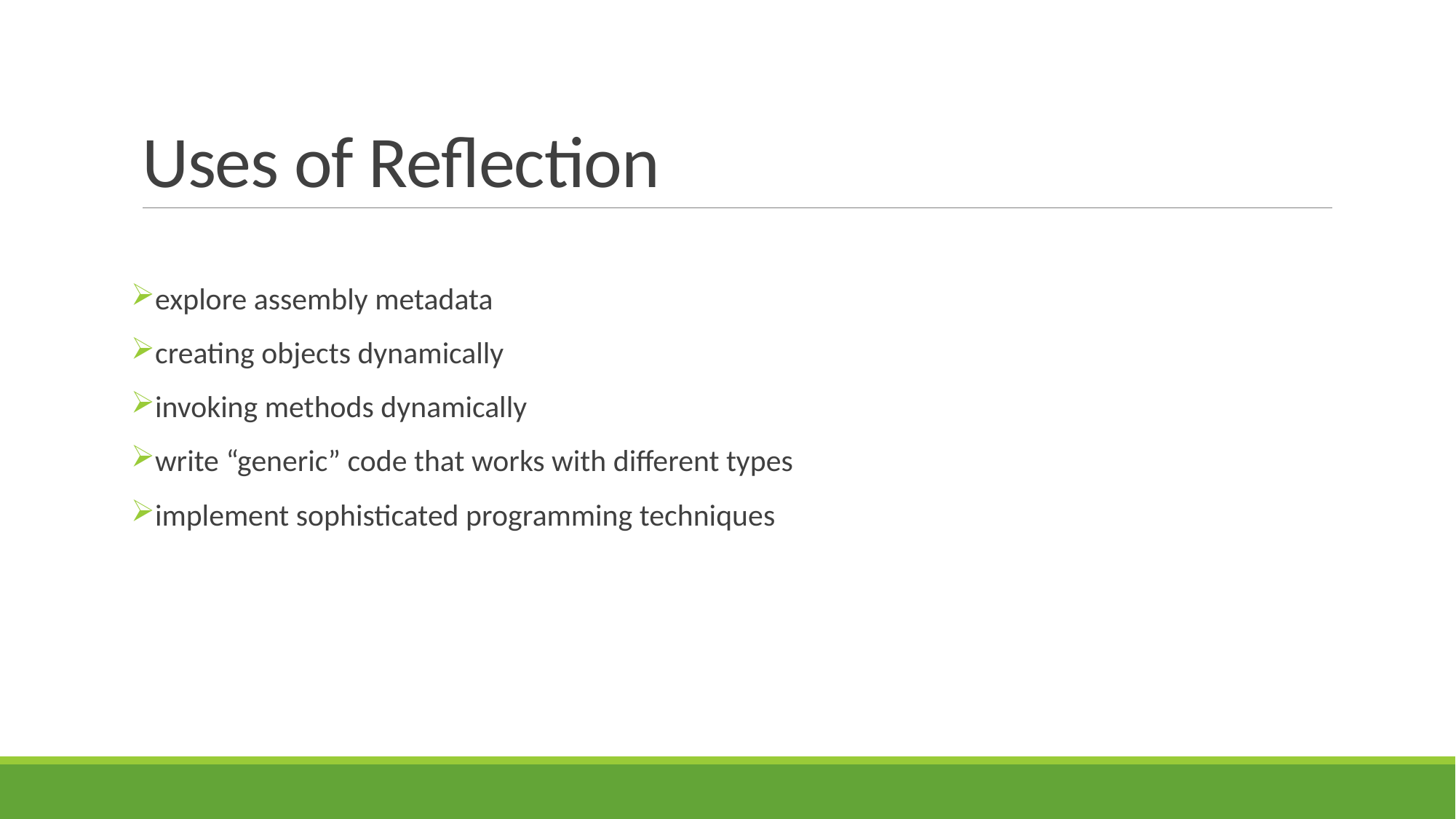

# Uses of Reflection

explore assembly metadata
creating objects dynamically
invoking methods dynamically
write “generic” code that works with different types
implement sophisticated programming techniques